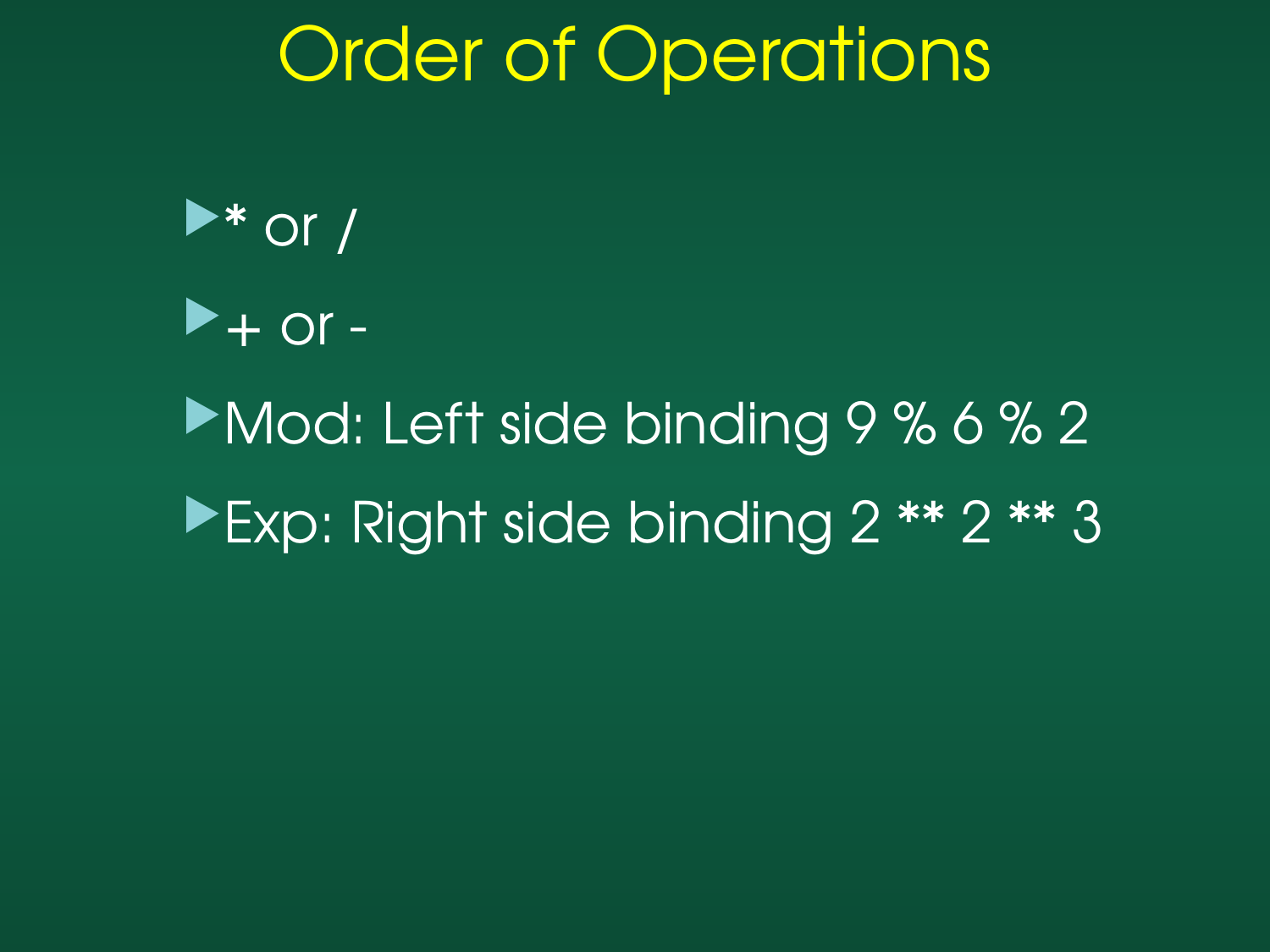

# Order of Operations
* or /
+ or -
Mod: Left side binding 9 % 6 % 2
Exp: Right side binding 2 ** 2 ** 3